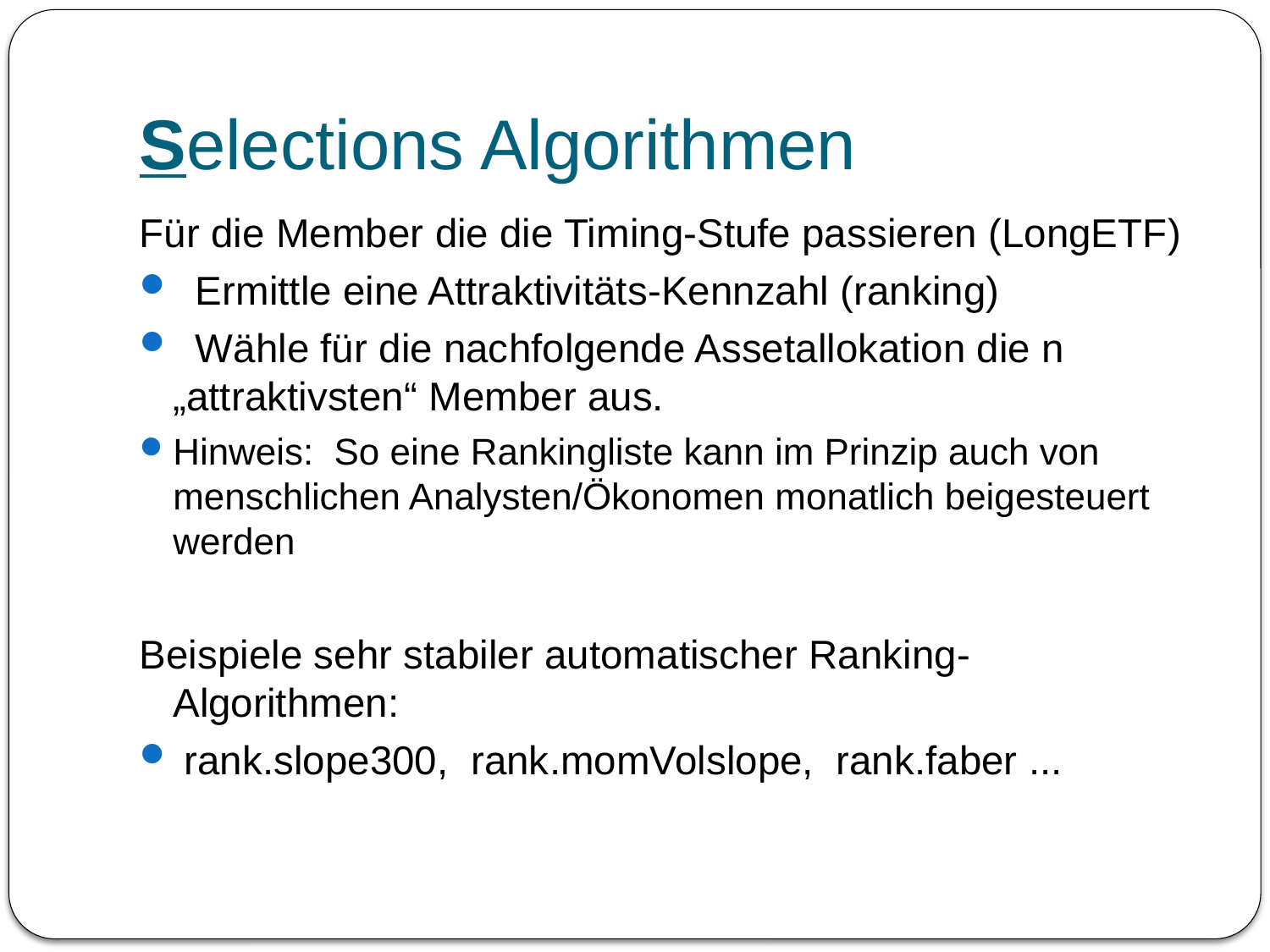

# Selections Algorithmen
Für die Member die die Timing-Stufe passieren (LongETF)
  Ermittle eine Attraktivitäts-Kennzahl (ranking)
  Wähle für die nachfolgende Assetallokation die n „attraktivsten“ Member aus.
Hinweis:  So eine Rankingliste kann im Prinzip auch von menschlichen Analysten/Ökonomen monatlich beigesteuert werden

Beispiele sehr stabiler automatischer Ranking-Algorithmen:
 rank.slope300,  rank.momVolslope,  rank.faber ...